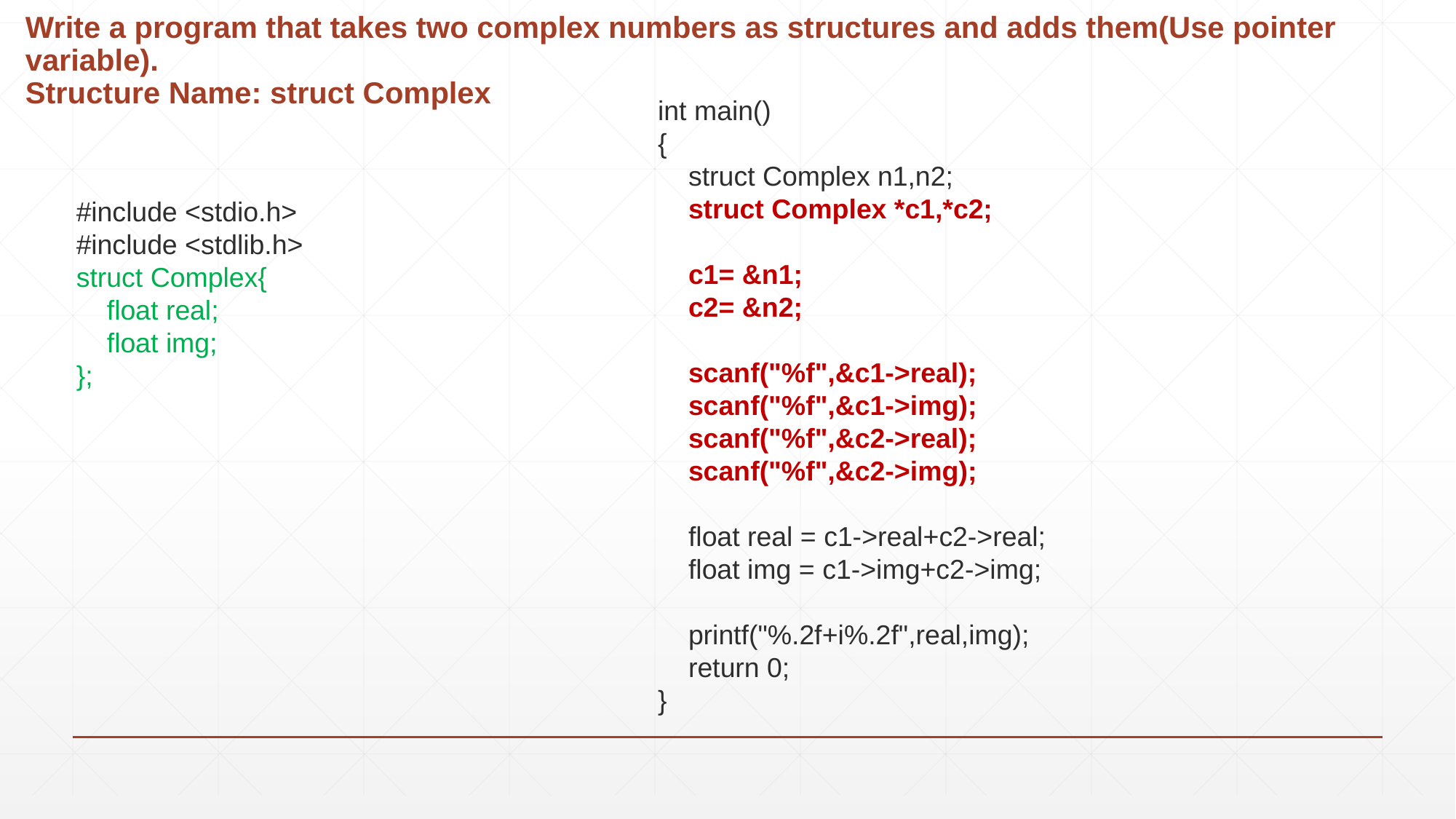

# Write a program that takes two complex numbers as structures and adds them(Use pointer variable). Structure Name: struct Complex
int main()
{
    struct Complex n1,n2;
    struct Complex *c1,*c2;

    c1= &n1;
    c2= &n2;

    scanf("%f",&c1->real);
    scanf("%f",&c1->img);
    scanf("%f",&c2->real);
    scanf("%f",&c2->img);

    float real = c1->real+c2->real;
    float img = c1->img+c2->img;

    printf("%.2f+i%.2f",real,img);
    return 0;
}
#include <stdio.h>
#include <stdlib.h>
struct Complex{
    float real;
    float img;
};